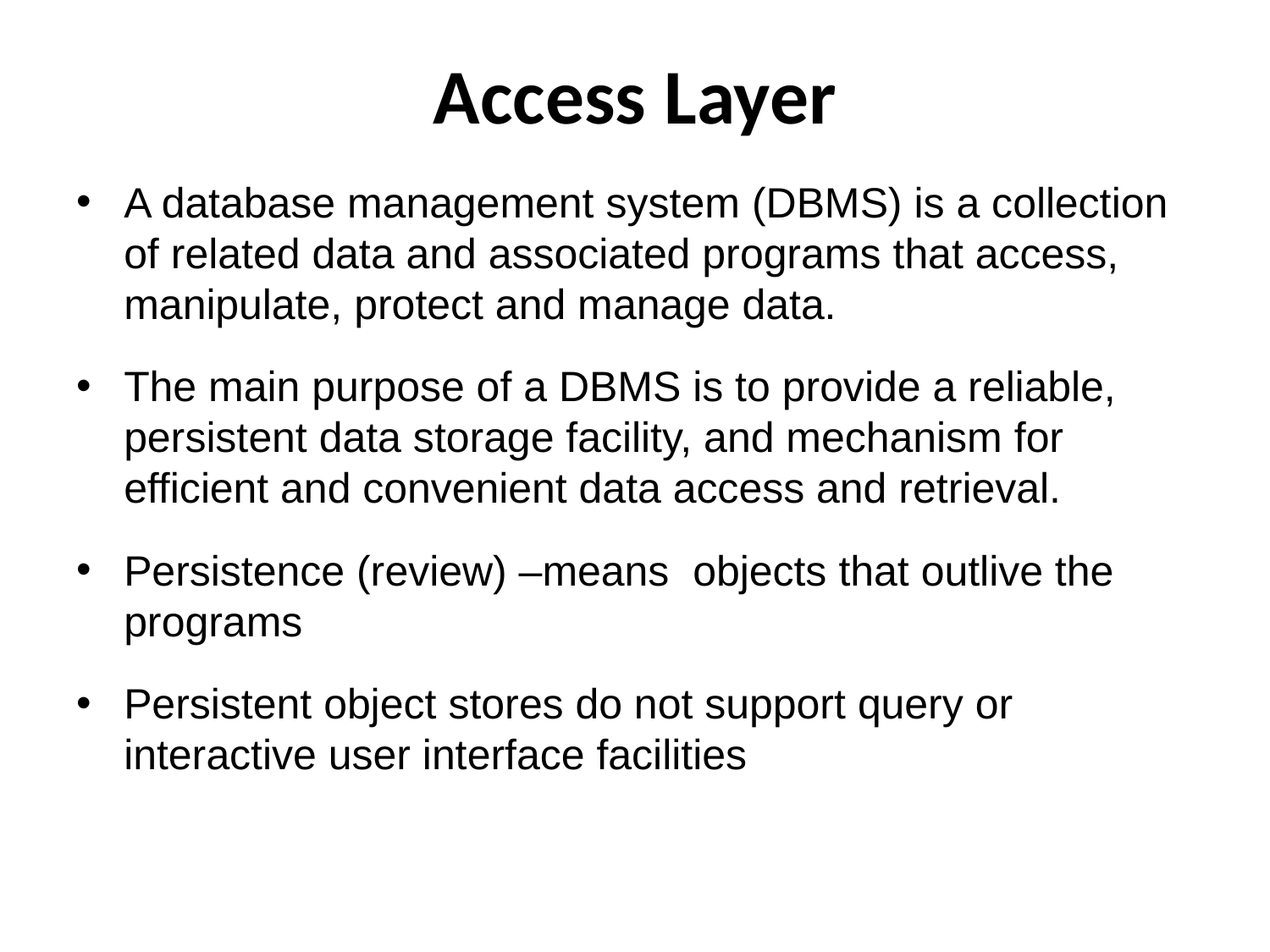

# Access Layer
A database management system (DBMS) is a collection of related data and associated programs that access, manipulate, protect and manage data.
The main purpose of a DBMS is to provide a reliable, persistent data storage facility, and mechanism for efficient and convenient data access and retrieval.
Persistence (review) –means  objects that outlive the programs
Persistent object stores do not support query or interactive user interface facilities